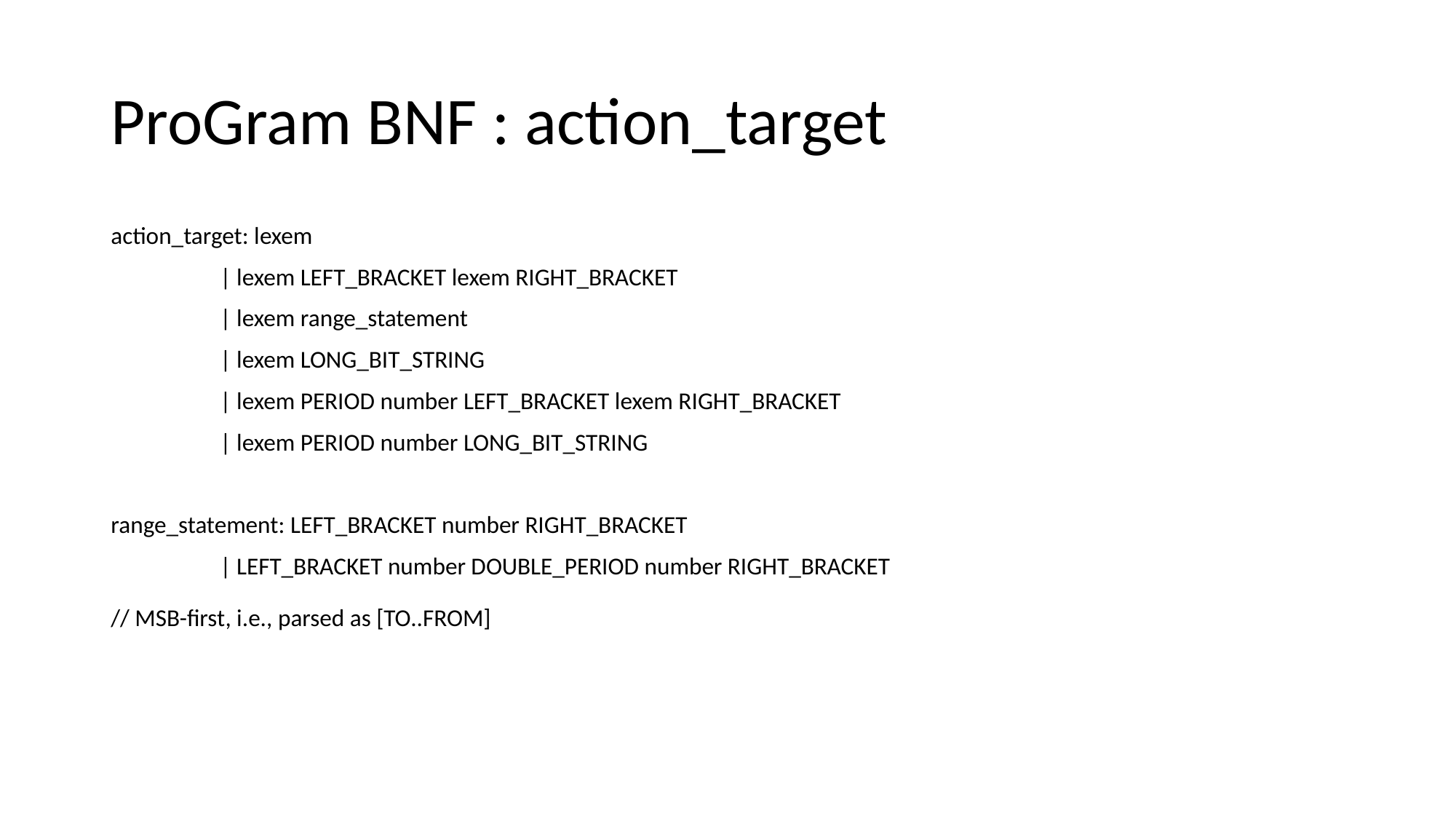

# ProGram BNF : action_target
action_target: lexem
	| lexem LEFT_BRACKET lexem RIGHT_BRACKET
	| lexem range_statement
	| lexem LONG_BIT_STRING
	| lexem PERIOD number LEFT_BRACKET lexem RIGHT_BRACKET
	| lexem PERIOD number LONG_BIT_STRING

range_statement: LEFT_BRACKET number RIGHT_BRACKET
	| LEFT_BRACKET number DOUBLE_PERIOD number RIGHT_BRACKET
// MSB-first, i.e., parsed as [TO..FROM]